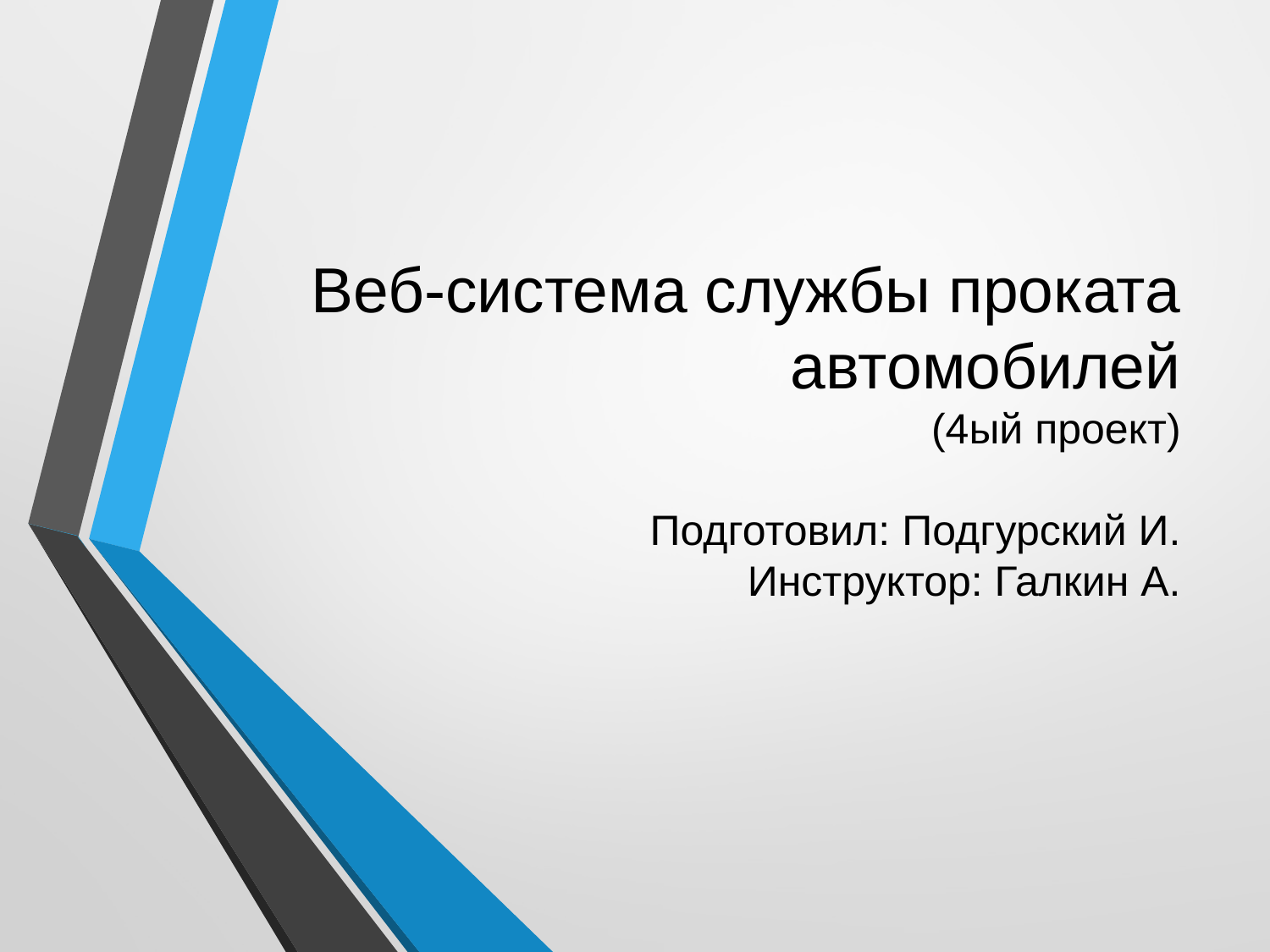

# Веб-система службы проката автомобилей (4ый проект) Подготовил: Подгурский И. Инструктор: Галкин А.